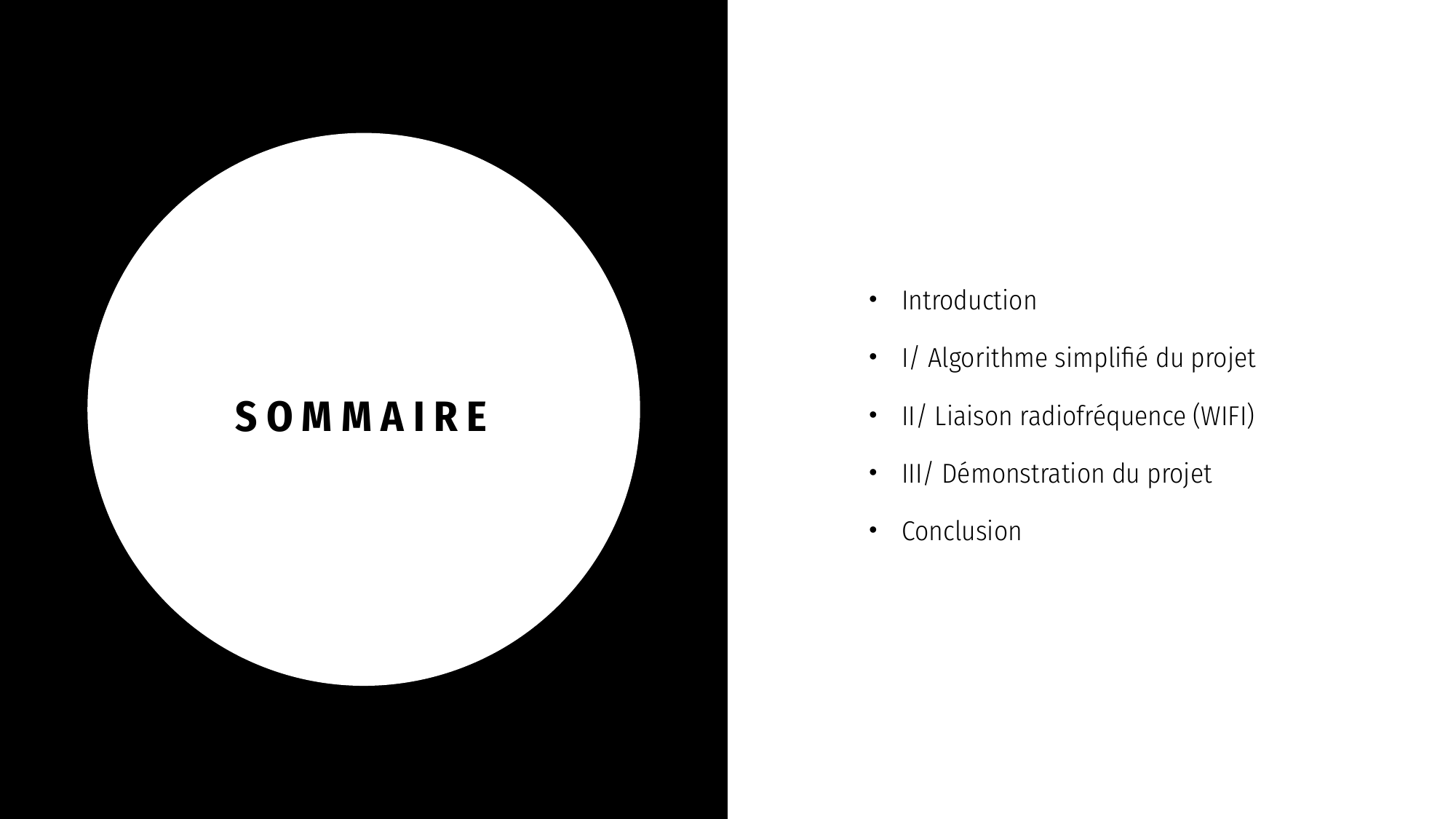

Introduction
I/ Algorithme simplifié du projet
II/ Liaison radiofréquence (WIFI)
III/ Démonstration du projet
Conclusion

# Sommaire